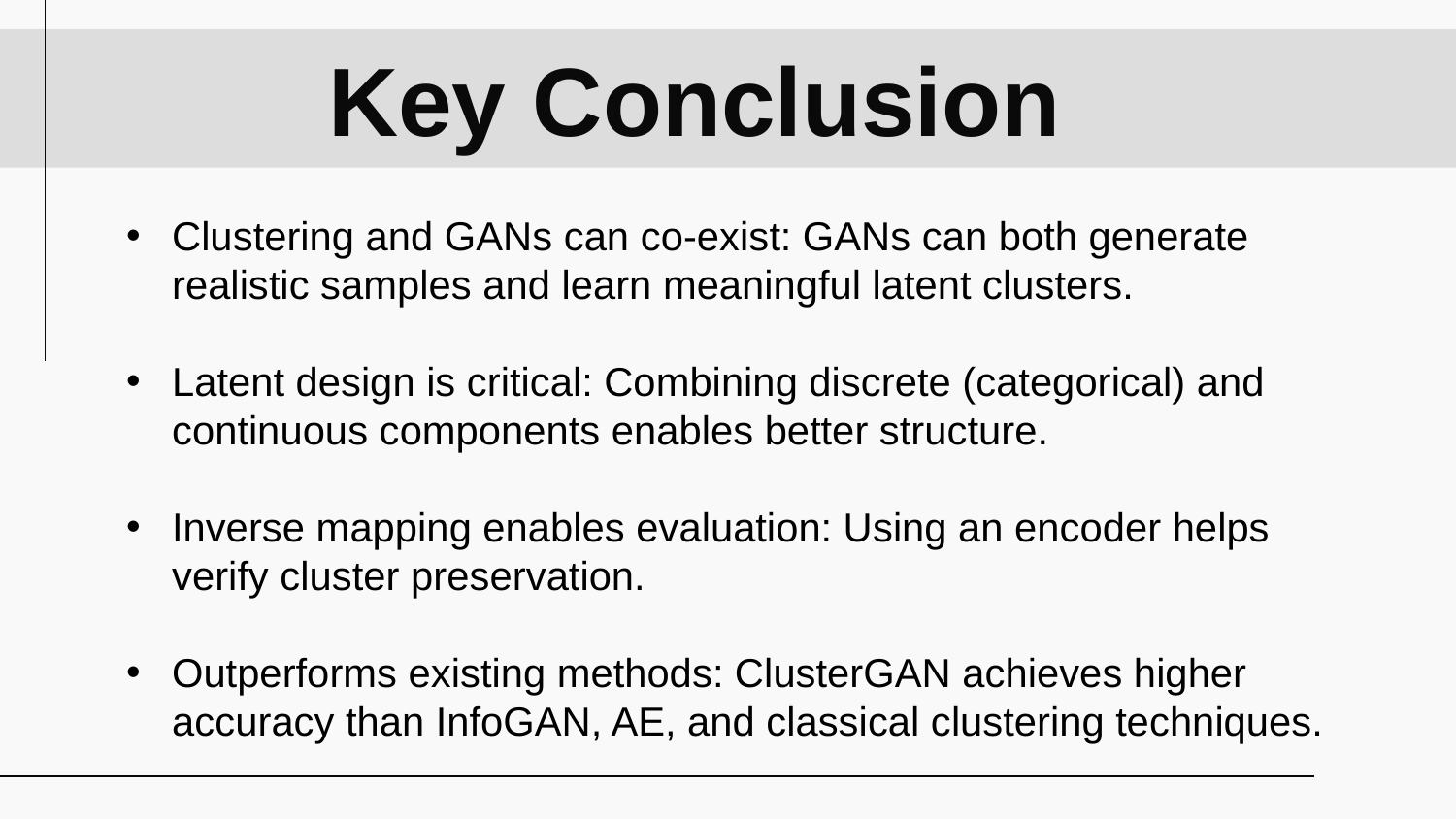

Key Conclusion

Clustering and GANs can co-exist: GANs can both generate realistic samples and learn meaningful latent clusters.

Latent design is critical: Combining discrete (categorical) and continuous components enables better structure.

Inverse mapping enables evaluation: Using an encoder helps verify cluster preservation.

Outperforms existing methods: ClusterGAN achieves higher accuracy than InfoGAN, AE, and classical clustering techniques.